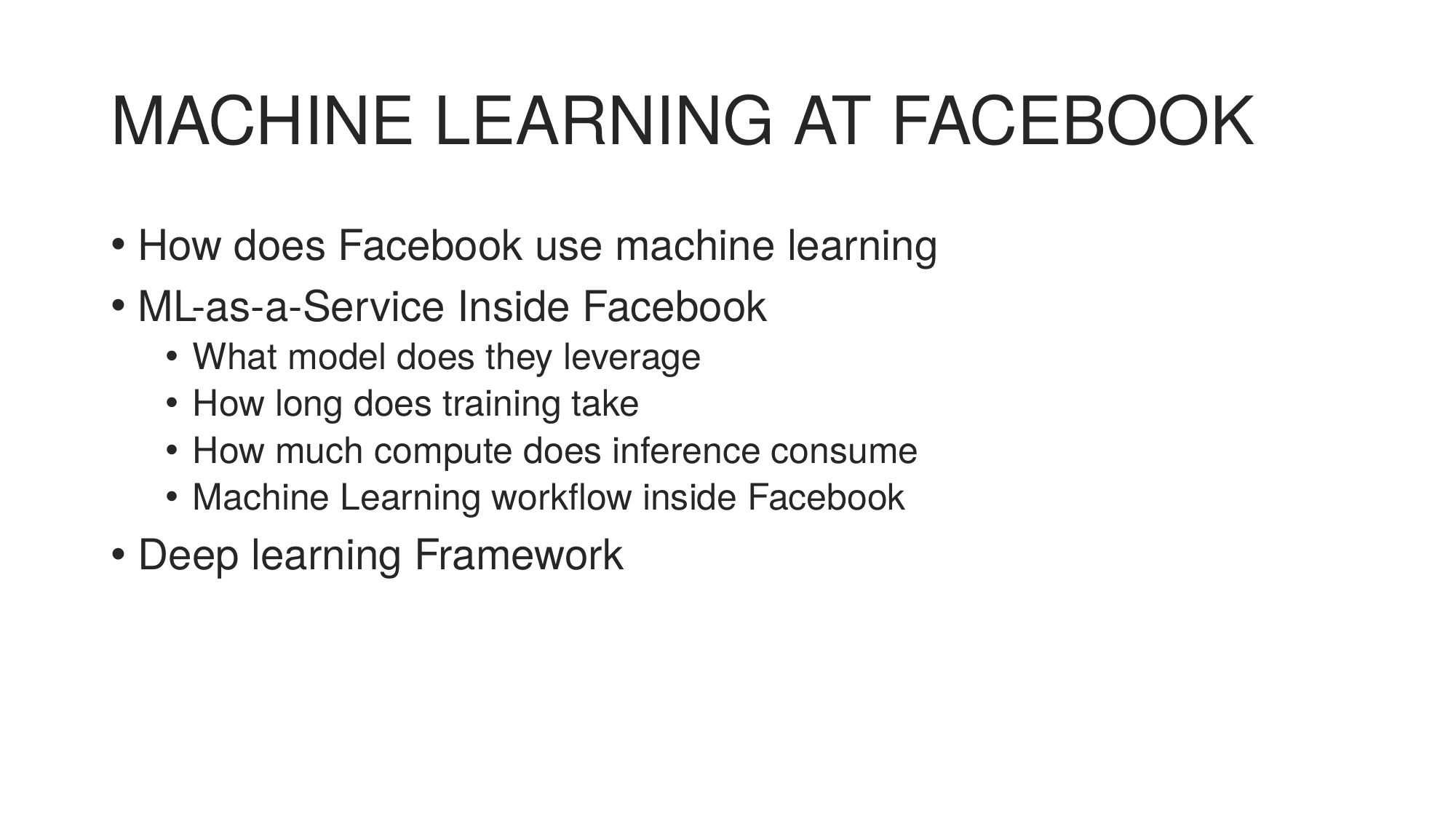

# MACHINE LEARNING AT FACEBOOK
How does Facebook use machine learning
ML-as-a-Service Inside Facebook
What model does they leverage
How long does training take
How much compute does inference consume
Machine Learning workflow inside Facebook
Deep learning Framework